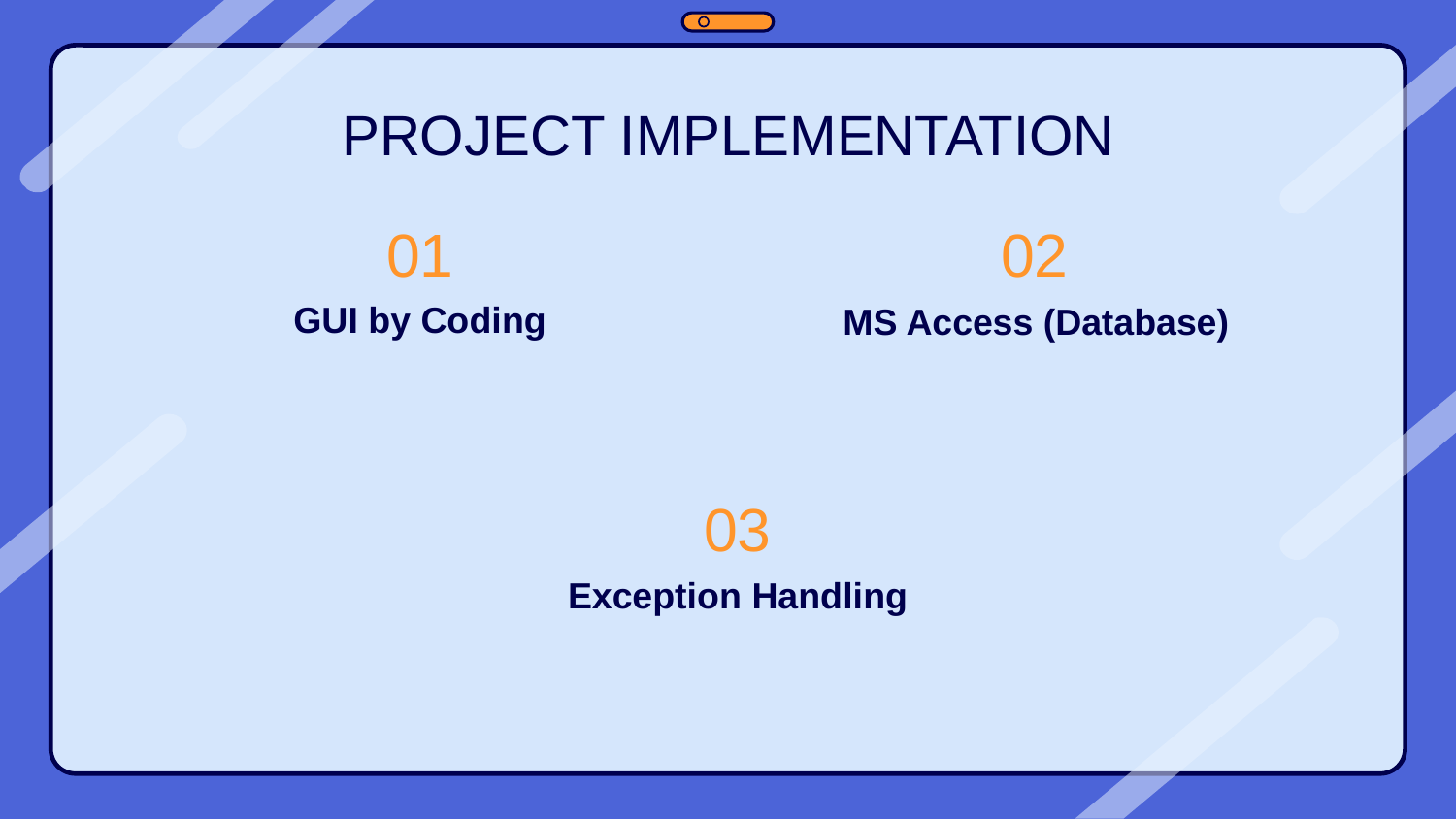

PROJECT IMPLEMENTATION
# 01
02
GUI by Coding
MS Access (Database)
03
Exception Handling